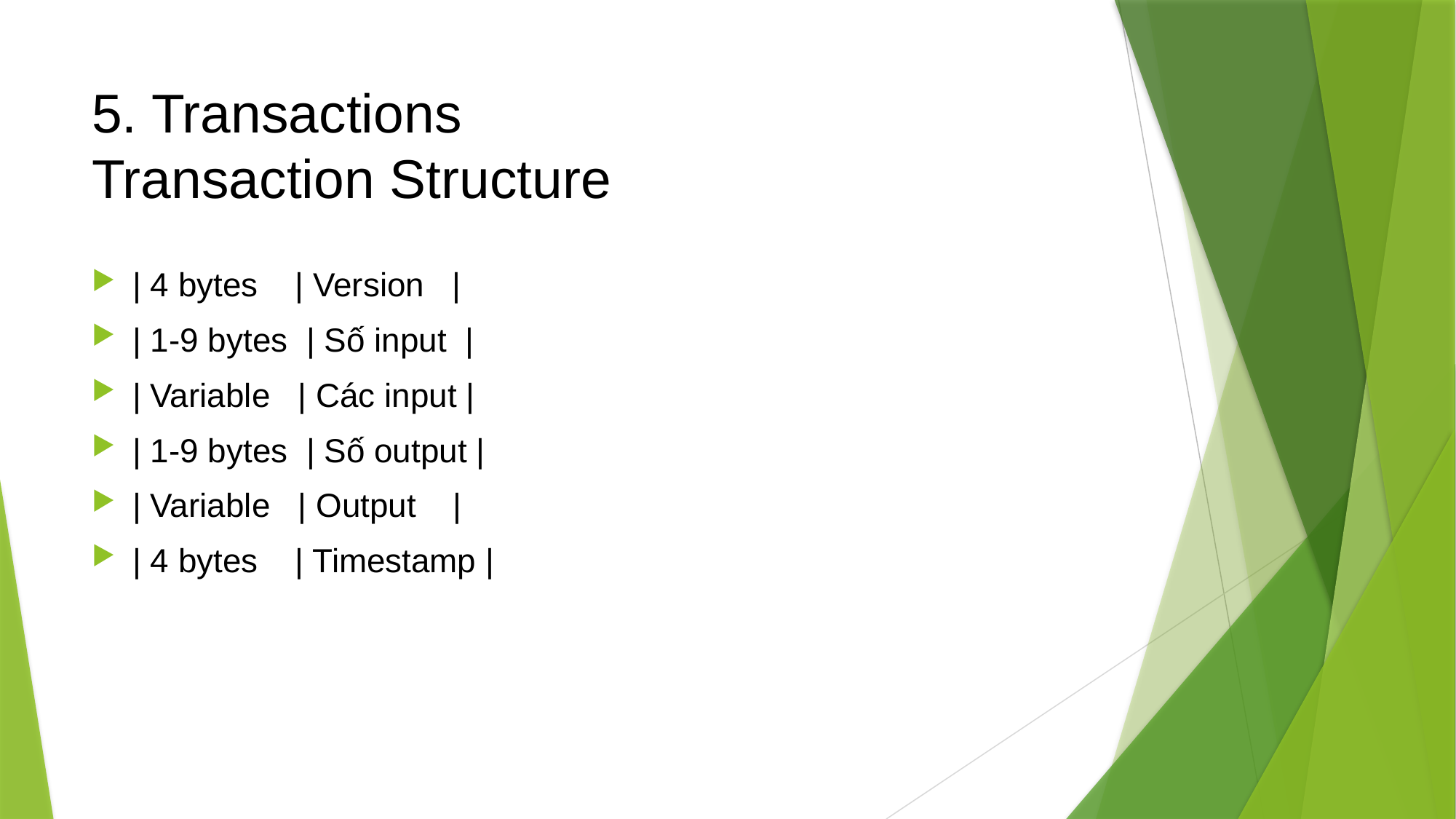

# 5. Transactions Transaction Structure
| 4 bytes    | Version   |
| 1-9 bytes  | Số input  |
| Variable   | Các input |
| 1-9 bytes  | Số output |
| Variable   | Output    |
| 4 bytes    | Timestamp |